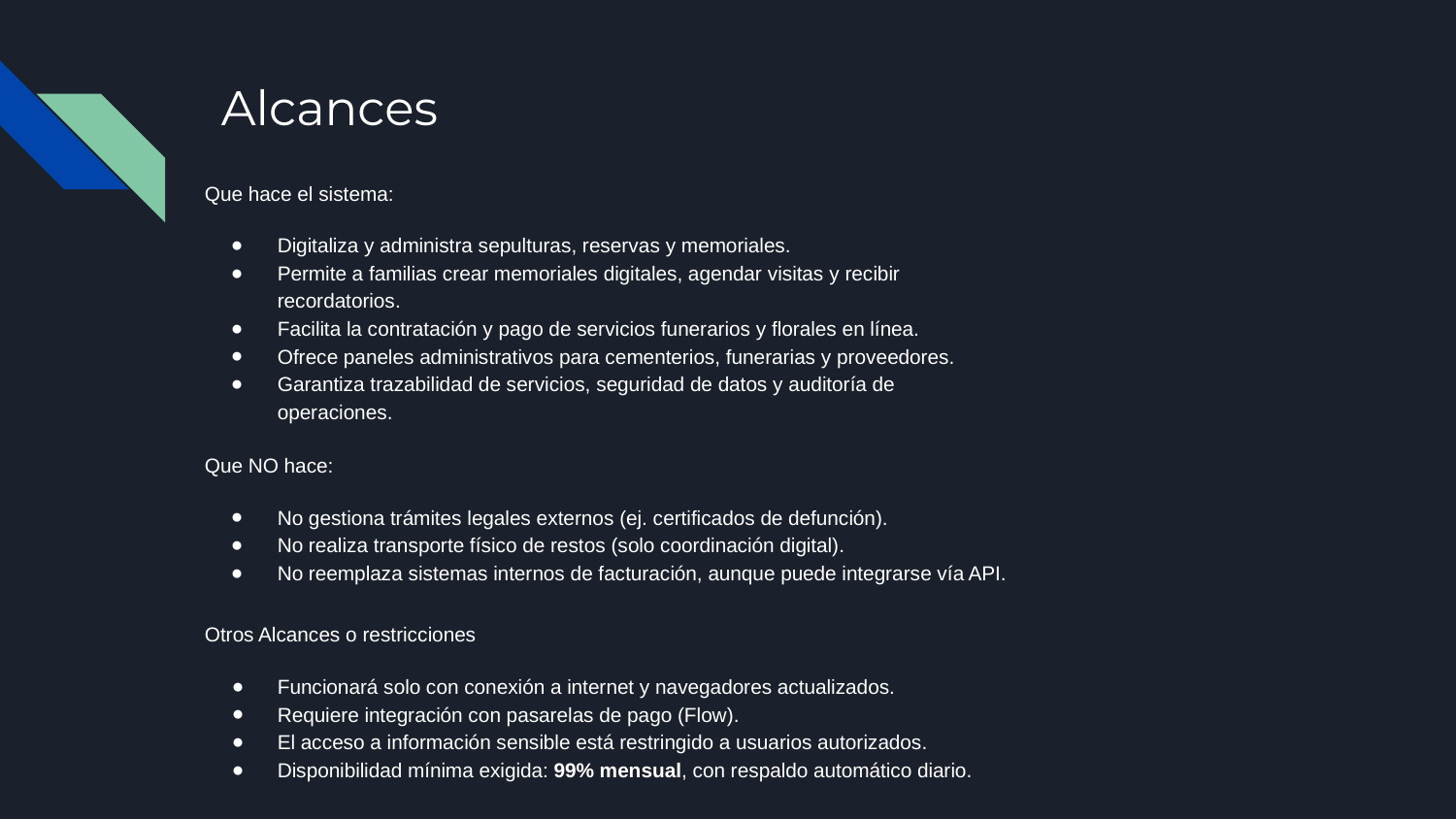

# Alcances
Que hace el sistema:
Digitaliza y administra sepulturas, reservas y memoriales.
Permite a familias crear memoriales digitales, agendar visitas y recibir recordatorios.
Facilita la contratación y pago de servicios funerarios y florales en línea.
Ofrece paneles administrativos para cementerios, funerarias y proveedores.
Garantiza trazabilidad de servicios, seguridad de datos y auditoría de operaciones.

Que NO hace:
No gestiona trámites legales externos (ej. certificados de defunción).
No realiza transporte físico de restos (solo coordinación digital).
No reemplaza sistemas internos de facturación, aunque puede integrarse vía API.

Otros Alcances o restricciones
Funcionará solo con conexión a internet y navegadores actualizados.
Requiere integración con pasarelas de pago (Flow).
El acceso a información sensible está restringido a usuarios autorizados.
Disponibilidad mínima exigida: 99% mensual, con respaldo automático diario.